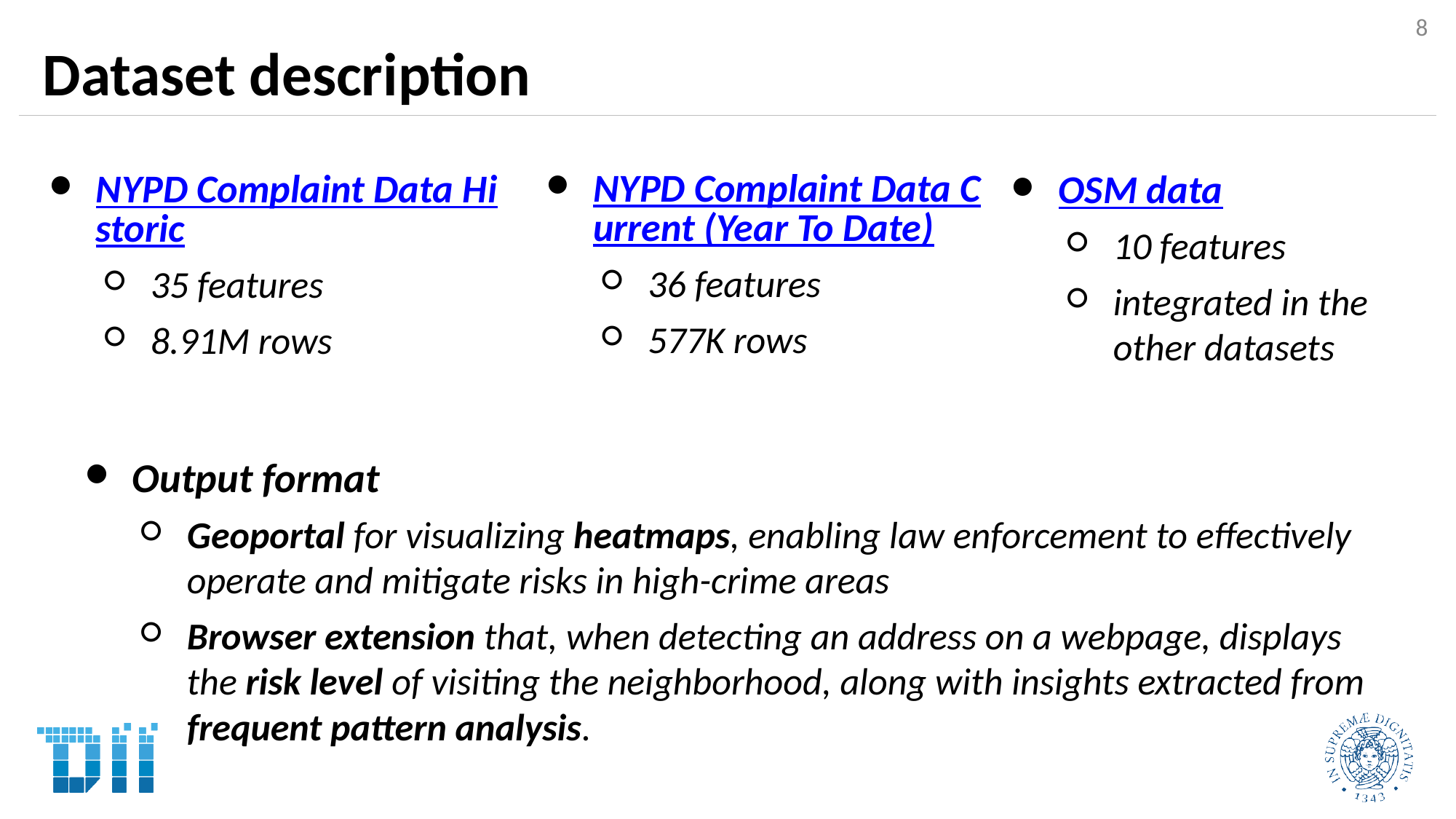

8
# Dataset description
NYPD Complaint Data Historic
35 features
8.91M rows

NYPD Complaint Data Current (Year To Date)
36 features
577K rows
OSM data
10 features
integrated in the other datasets

Output format
Geoportal for visualizing heatmaps, enabling law enforcement to effectively operate and mitigate risks in high-crime areas
Browser extension that, when detecting an address on a webpage, displays the risk level of visiting the neighborhood, along with insights extracted from frequent pattern analysis.